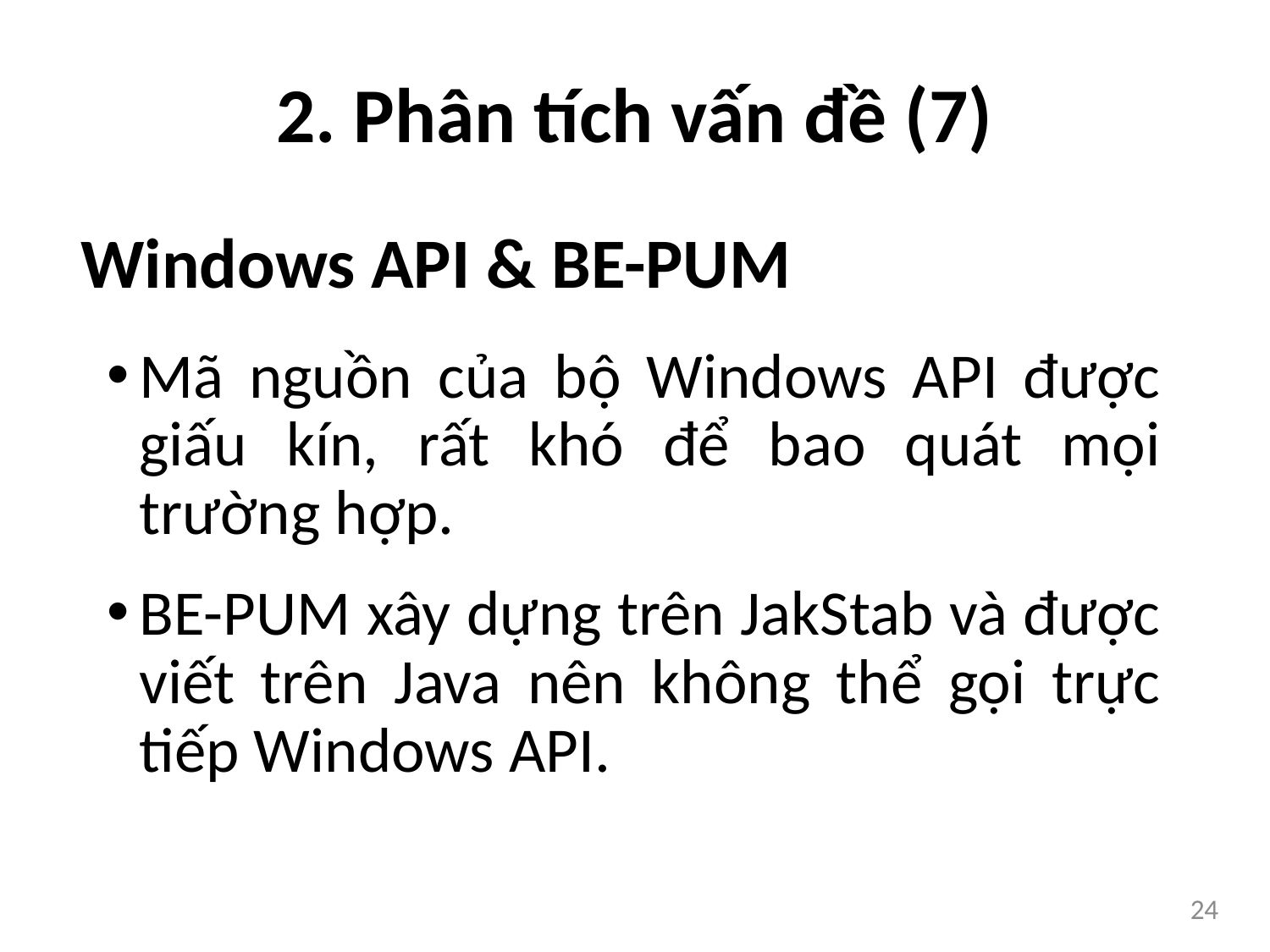

2. Phân tích vấn đề (7)
Windows API & BE-PUM
Mã nguồn của bộ Windows API được giấu kín, rất khó để bao quát mọi trường hợp.
BE-PUM xây dựng trên JakStab và được viết trên Java nên không thể gọi trực tiếp Windows API.
24